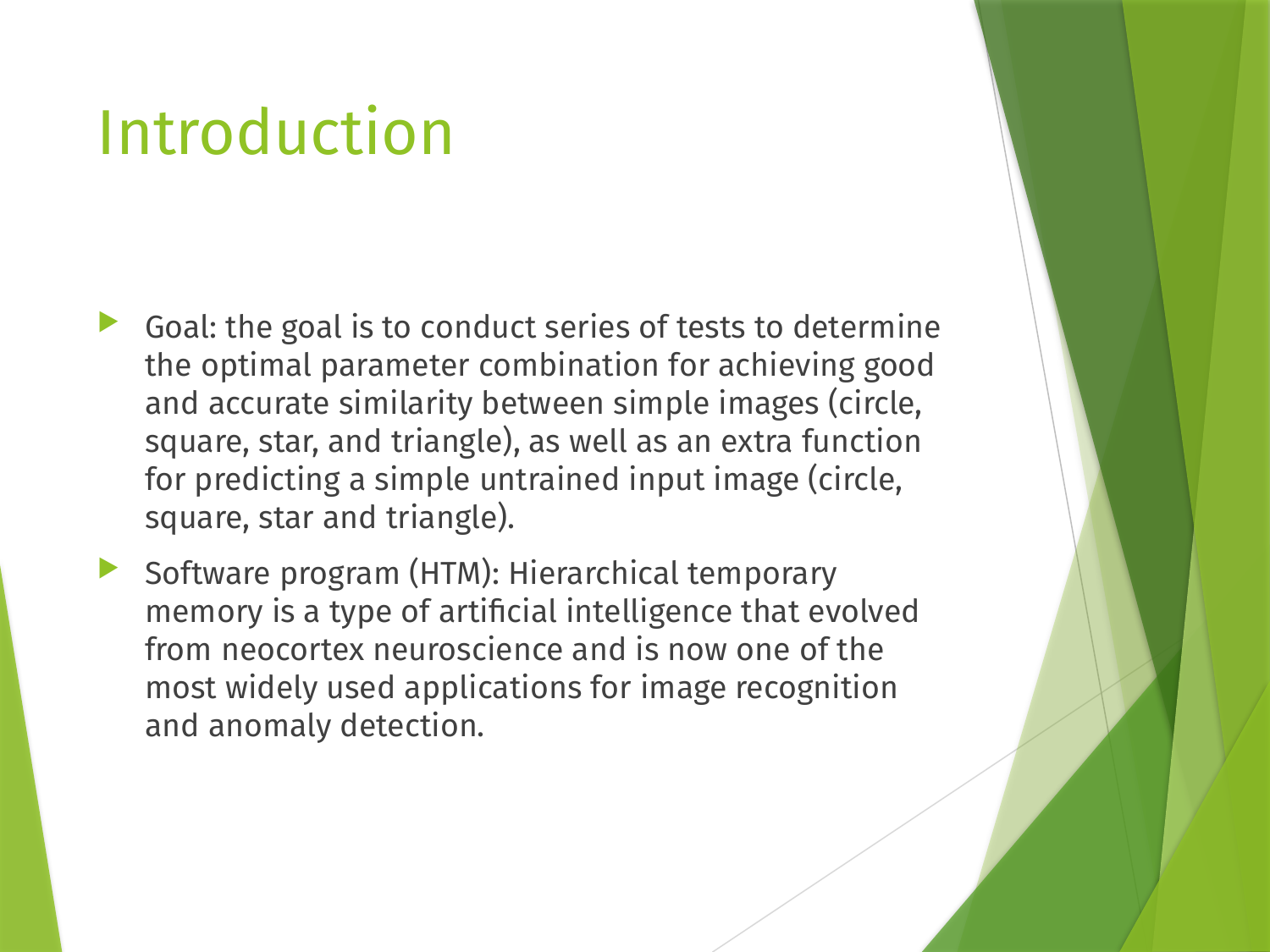

# Introduction
Goal: the goal is to conduct series of tests to determine the optimal parameter combination for achieving good and accurate similarity between simple images (circle, square, star, and triangle), as well as an extra function for predicting a simple untrained input image (circle, square, star and triangle).
Software program (HTM): Hierarchical temporary memory is a type of artificial intelligence that evolved from neocortex neuroscience and is now one of the most widely used applications for image recognition and anomaly detection.